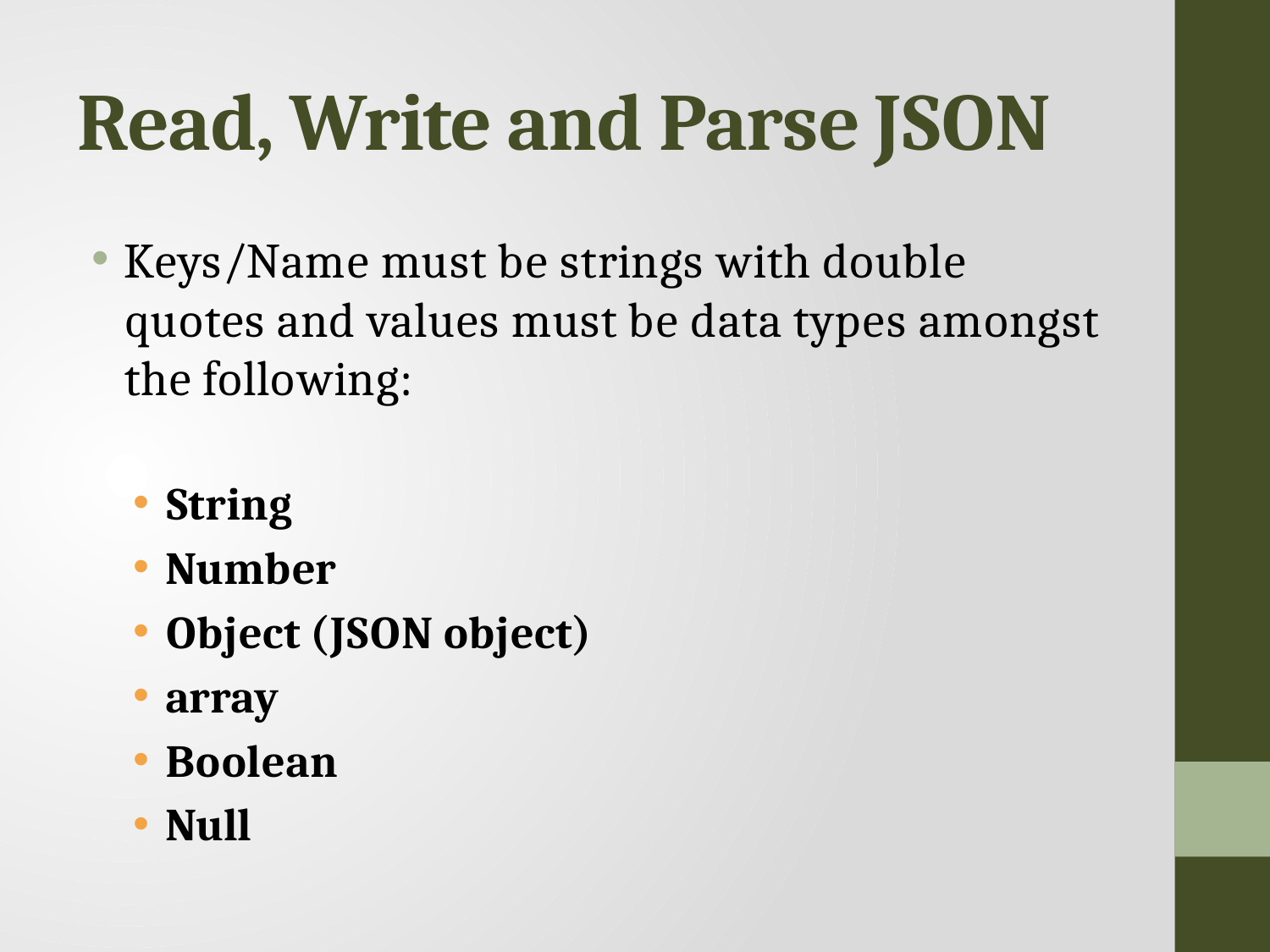

# Read, Write and Parse JSON
Keys/Name must be strings with double quotes and values must be data types amongst the following:
String
Number
Object (JSON object)
array
Boolean
Null